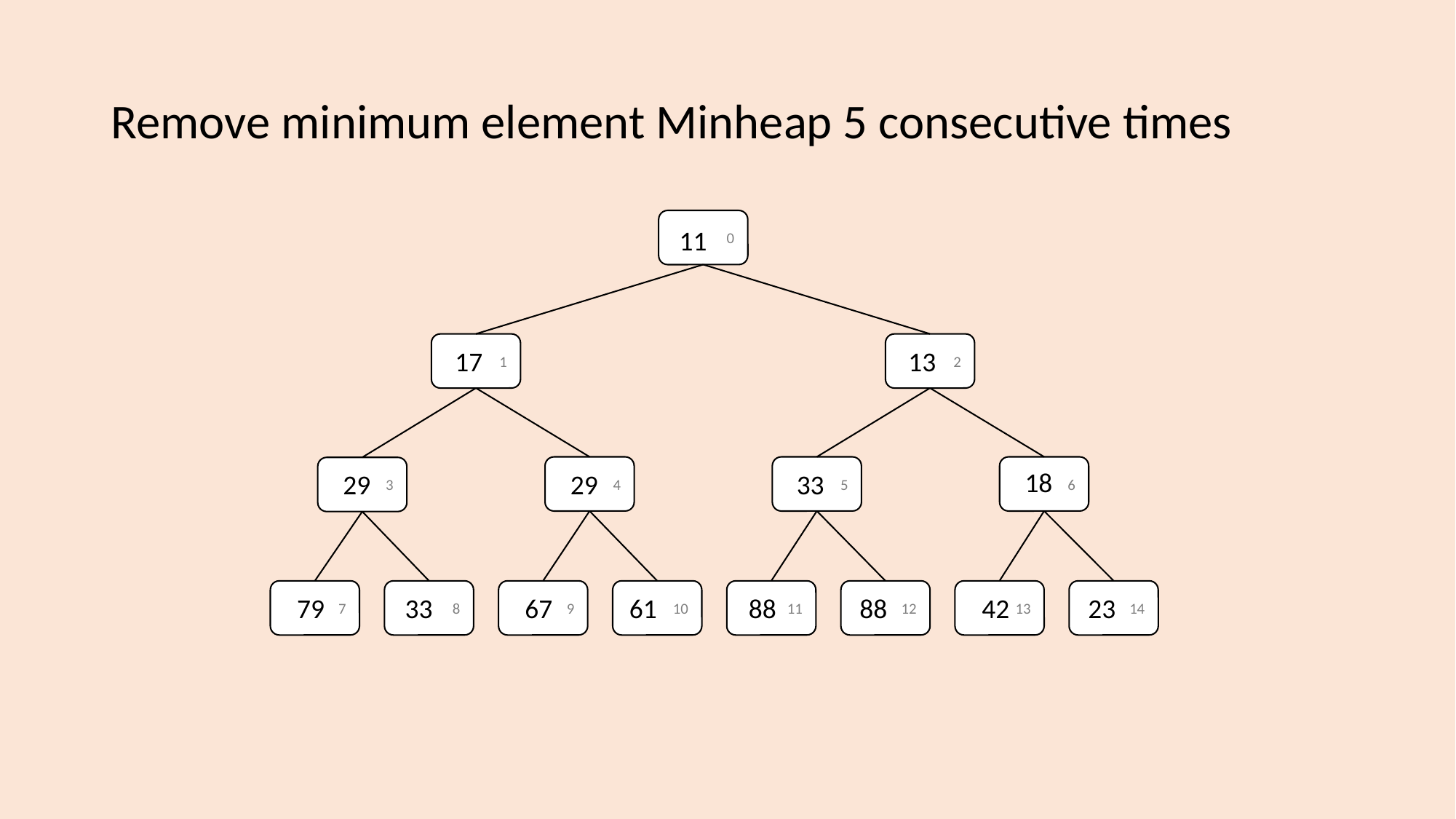

# Remove minimum element Minheap 5 consecutive times
0
11
2
1
17
13
6
5
4
3
18
29
29
33
7
8
9
10
11
12
13
14
79
33
67
61
88
88
42
23